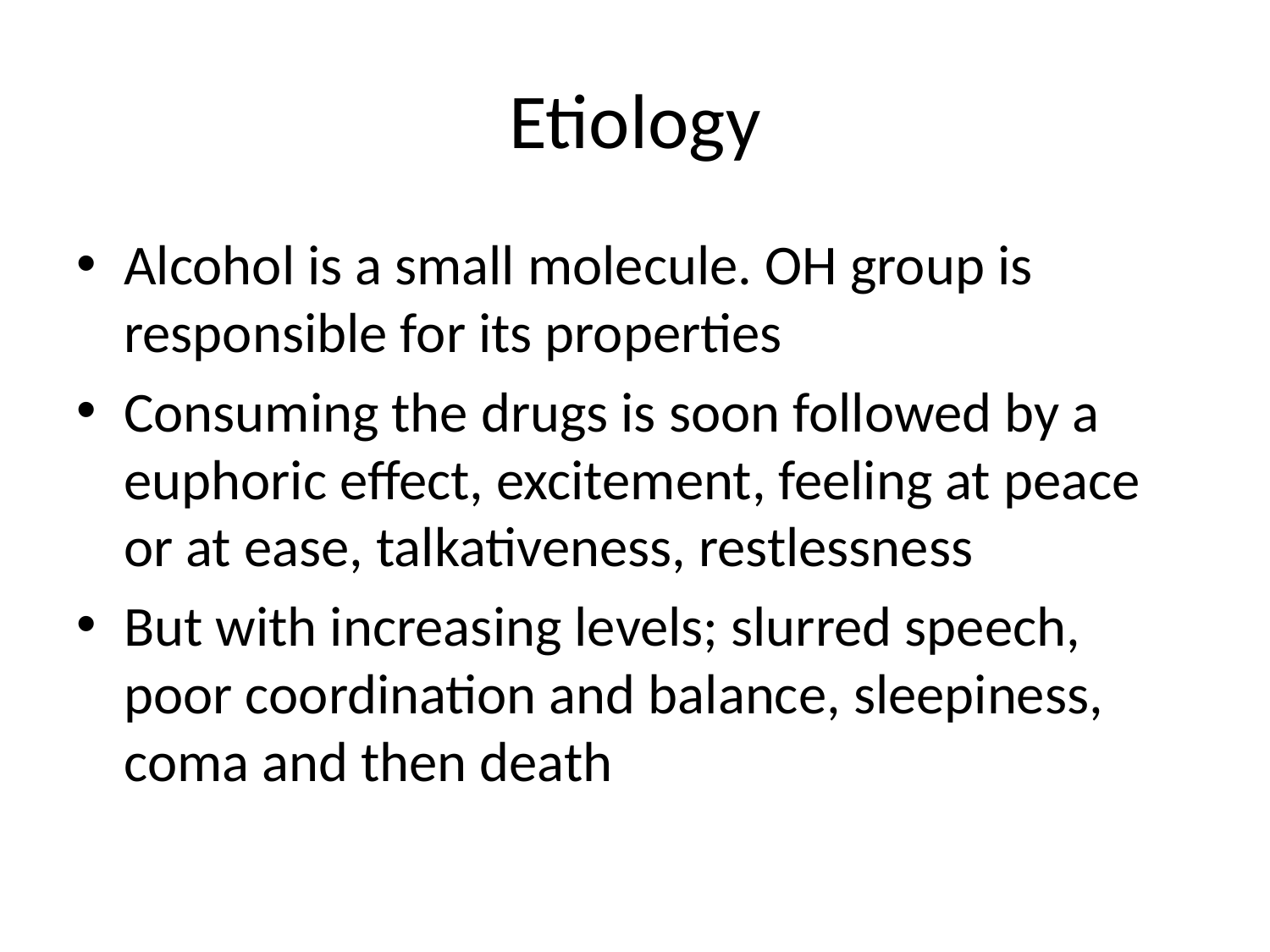

# Etiology
Alcohol is a small molecule. OH group is responsible for its properties
Consuming the drugs is soon followed by a euphoric effect, excitement, feeling at peace or at ease, talkativeness, restlessness
But with increasing levels; slurred speech, poor coordination and balance, sleepiness, coma and then death